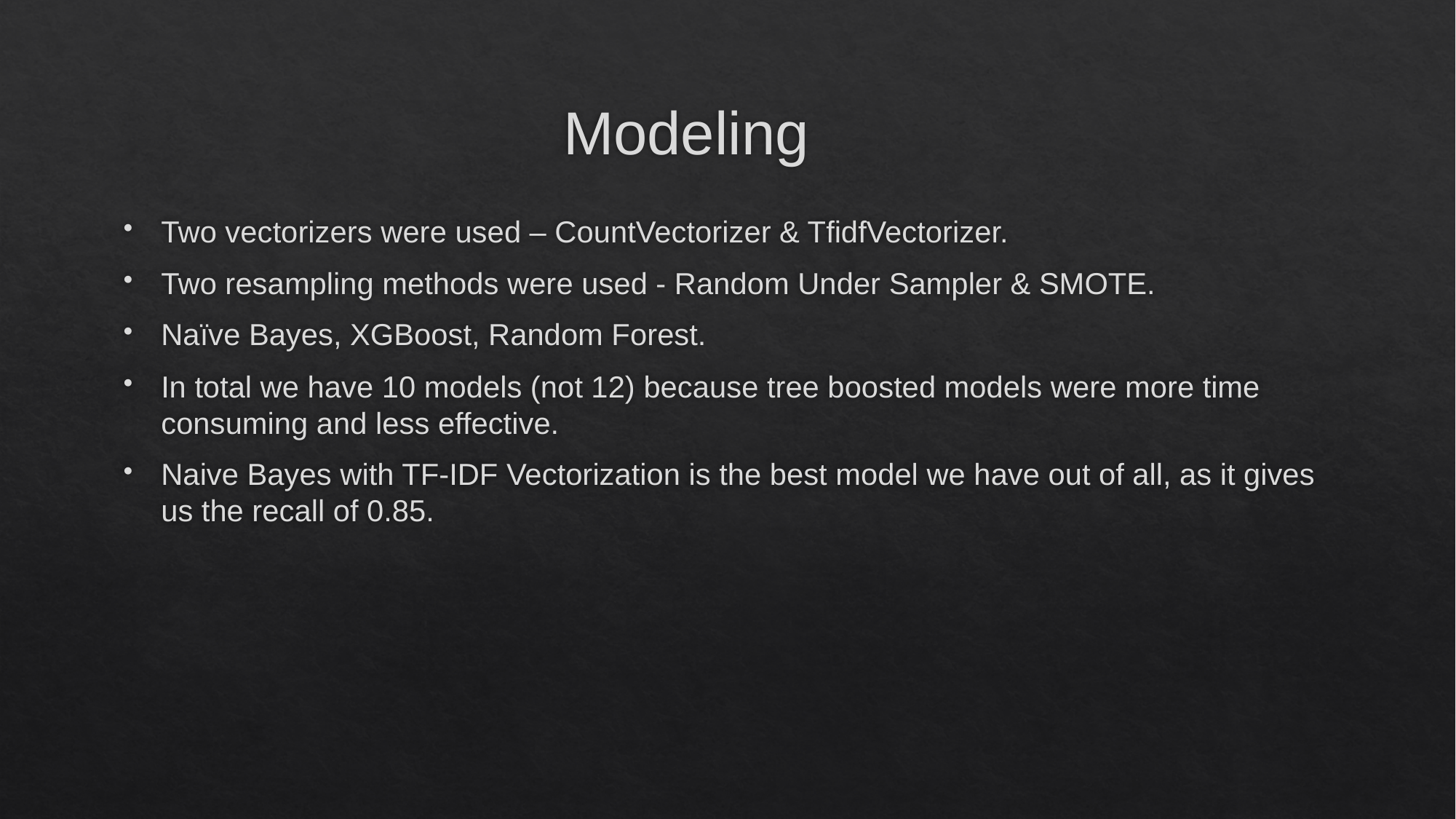

# Modeling
Two vectorizers were used – CountVectorizer & TfidfVectorizer.
Two resampling methods were used - Random Under Sampler & SMOTE.
Naïve Bayes, XGBoost, Random Forest.
In total we have 10 models (not 12) because tree boosted models were more time consuming and less effective.
Naive Bayes with TF-IDF Vectorization is the best model we have out of all, as it gives us the recall of 0.85.